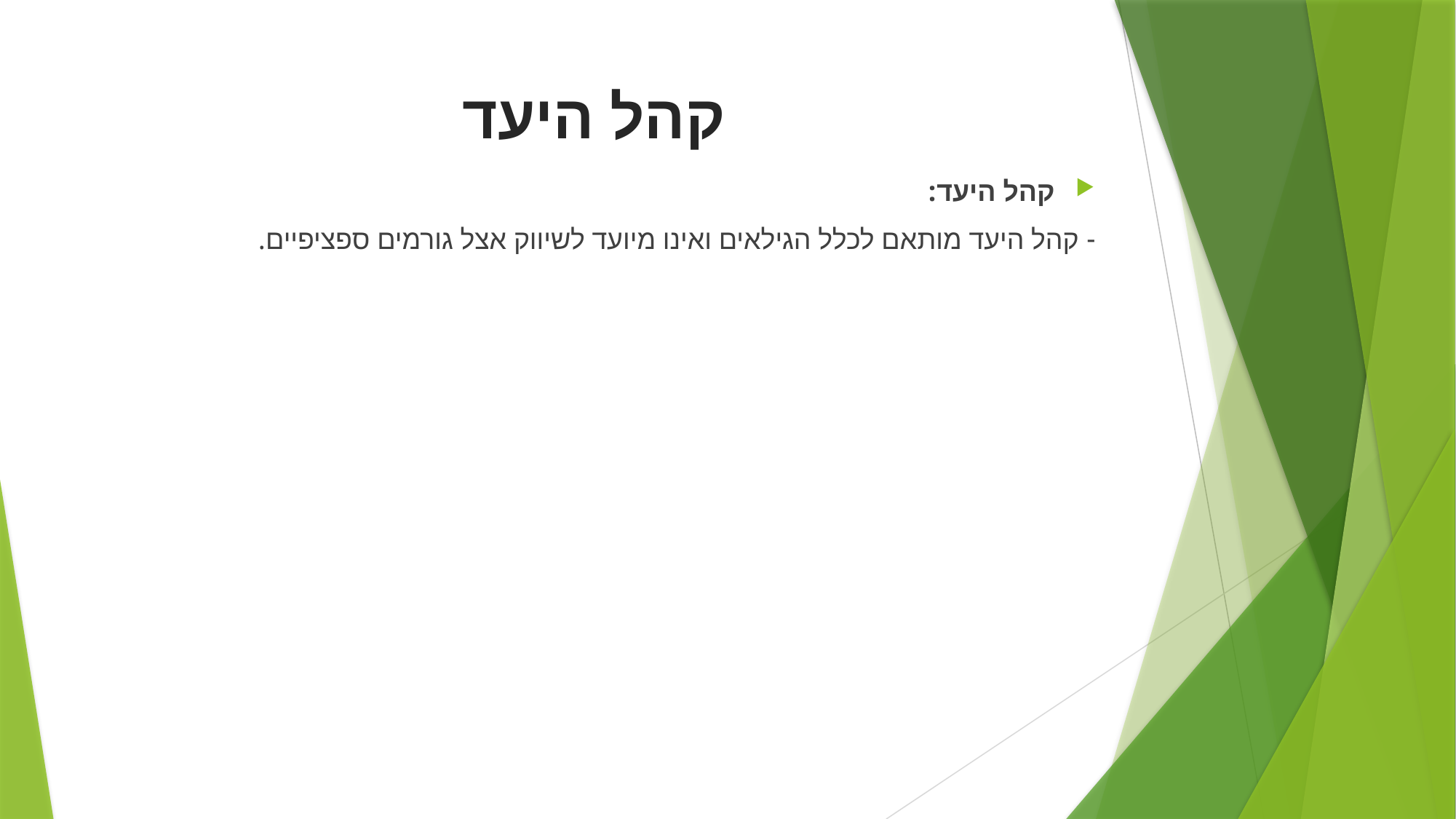

# קהל היעד
קהל היעד:
	- קהל היעד מותאם לכלל הגילאים ואינו מיועד לשיווק אצל גורמים ספציפיים.